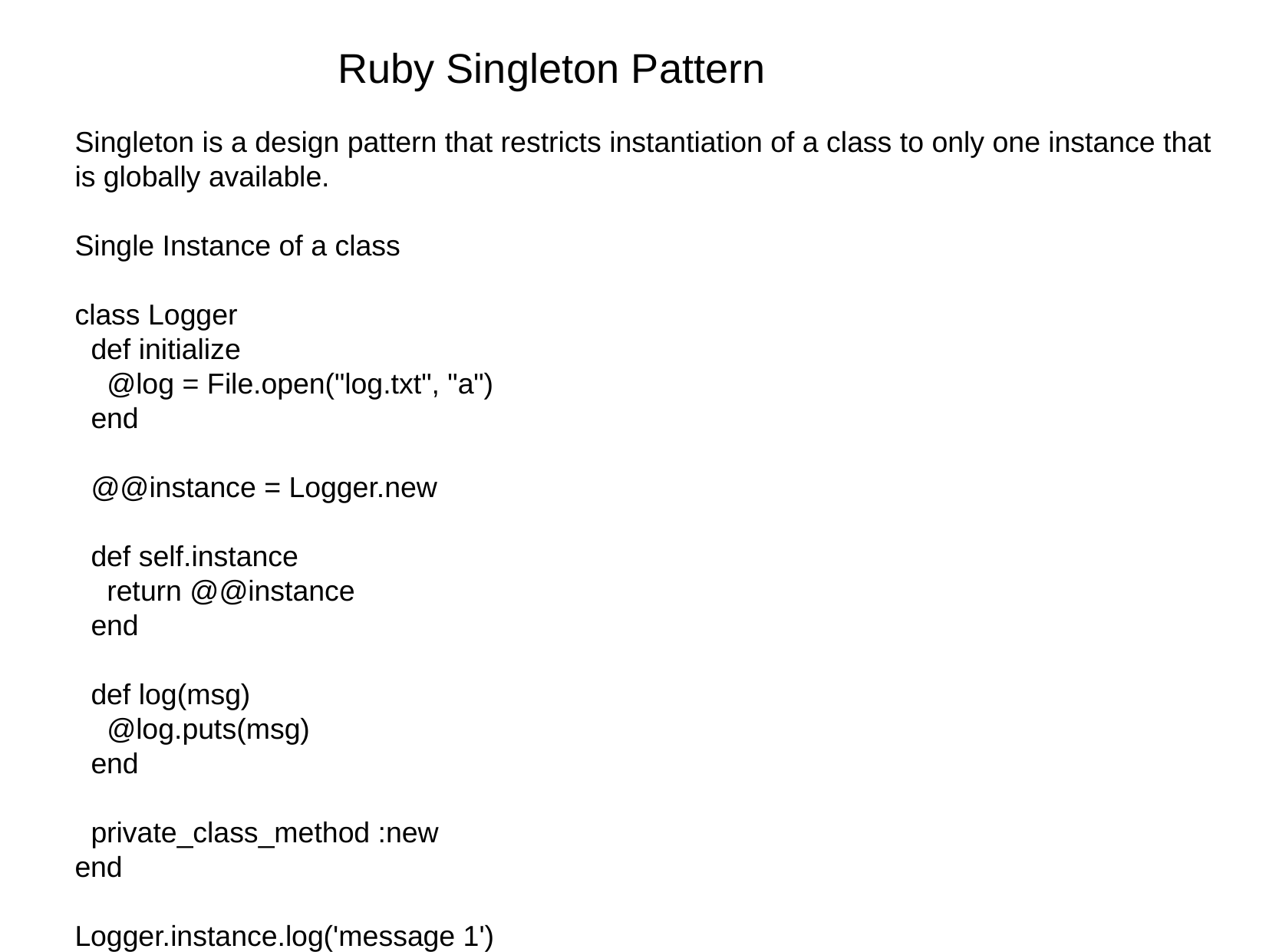

Ruby Singleton Pattern
Singleton is a design pattern that restricts instantiation of a class to only one instance that is globally available.

Single Instance of a class

class Logger
  def initialize
    @log = File.open("log.txt", "a")
  end

  @@instance = Logger.new

  def self.instance
    return @@instance
  end

  def log(msg)
    @log.puts(msg)
  end

  private_class_method :new
end

Logger.instance.log('message 1')